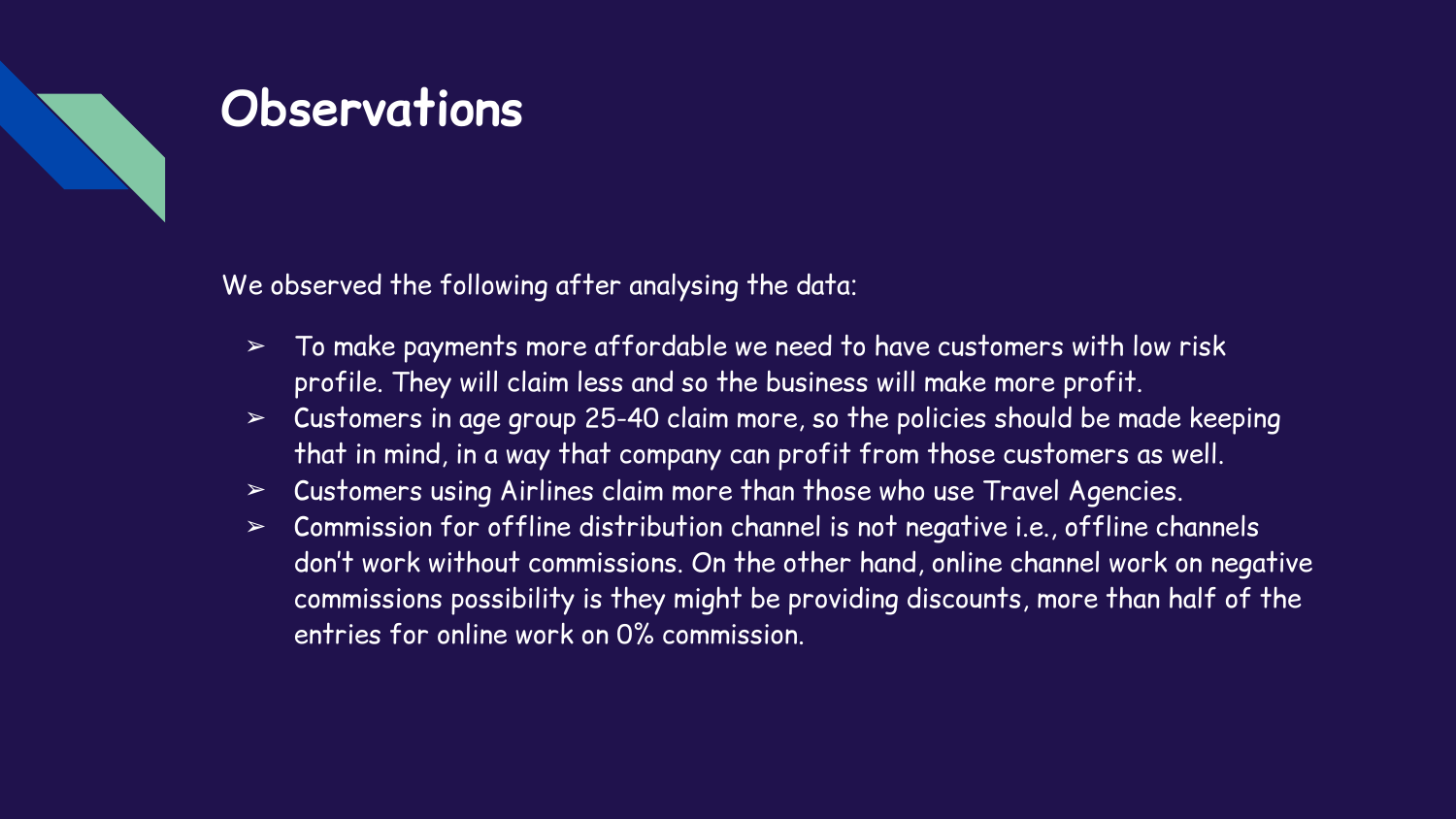

# Observations
We observed the following after analysing the data:
To make payments more affordable we need to have customers with low risk profile. They will claim less and so the business will make more profit.
Customers in age group 25-40 claim more, so the policies should be made keeping that in mind, in a way that company can profit from those customers as well.
Customers using Airlines claim more than those who use Travel Agencies.
Commission for offline distribution channel is not negative i.e., offline channels don’t work without commissions. On the other hand, online channel work on negative commissions possibility is they might be providing discounts, more than half of the entries for online work on 0% commission.